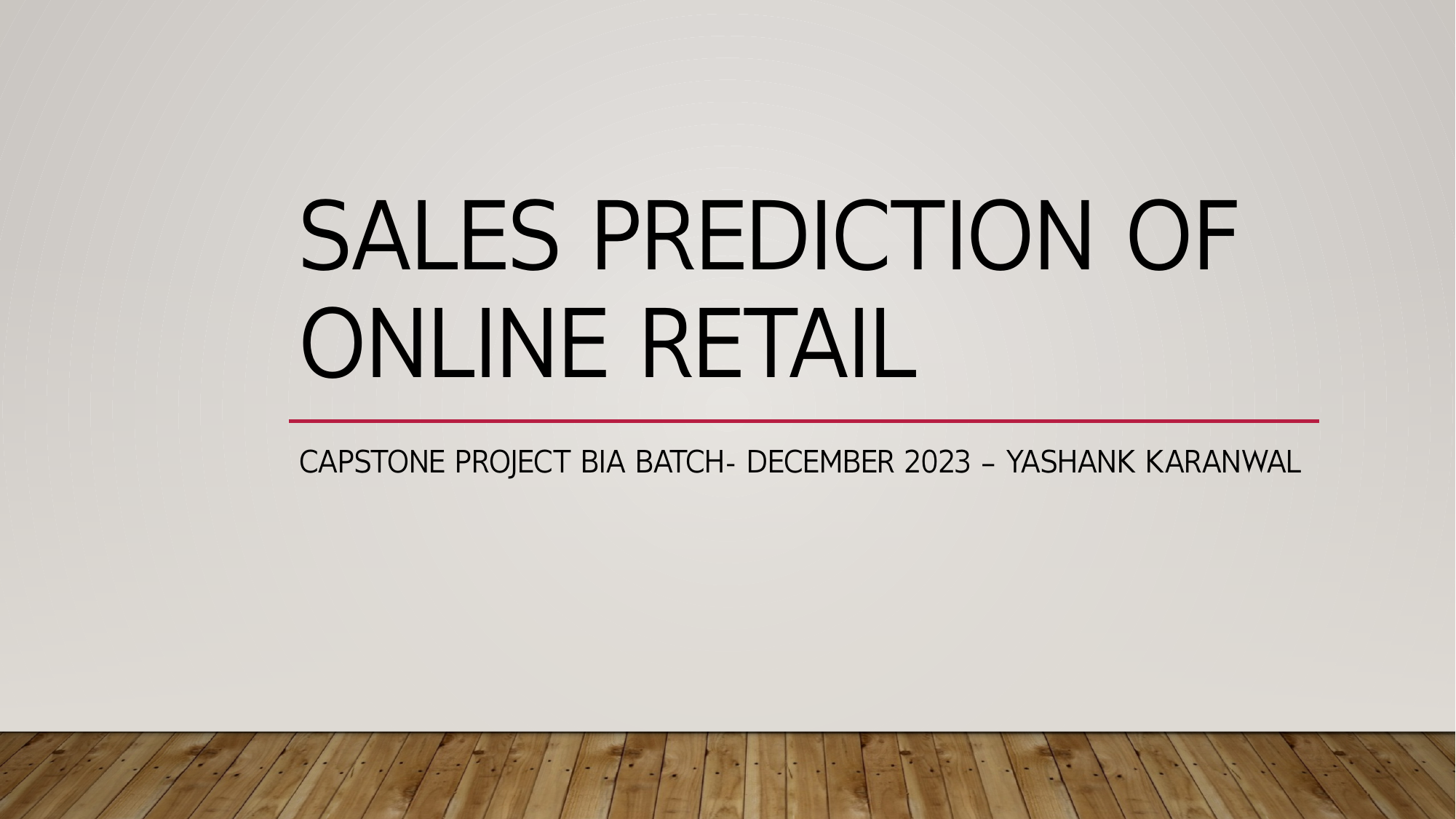

# sales Prediction of online retail
Capstone Project BIA batch- December 2023 – Yashank Karanwal